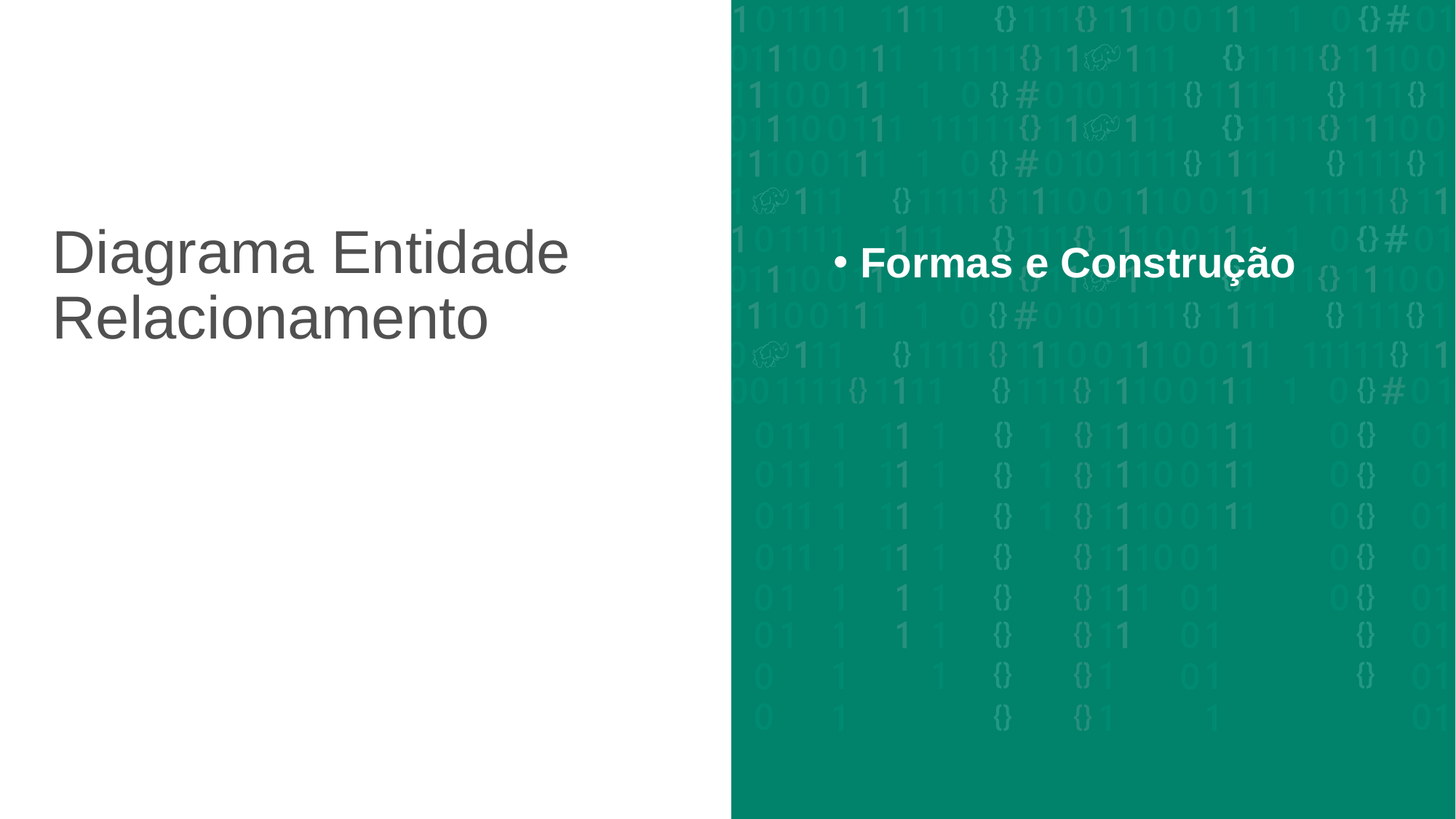

Formas e Construção
# Diagrama Entidade Relacionamento